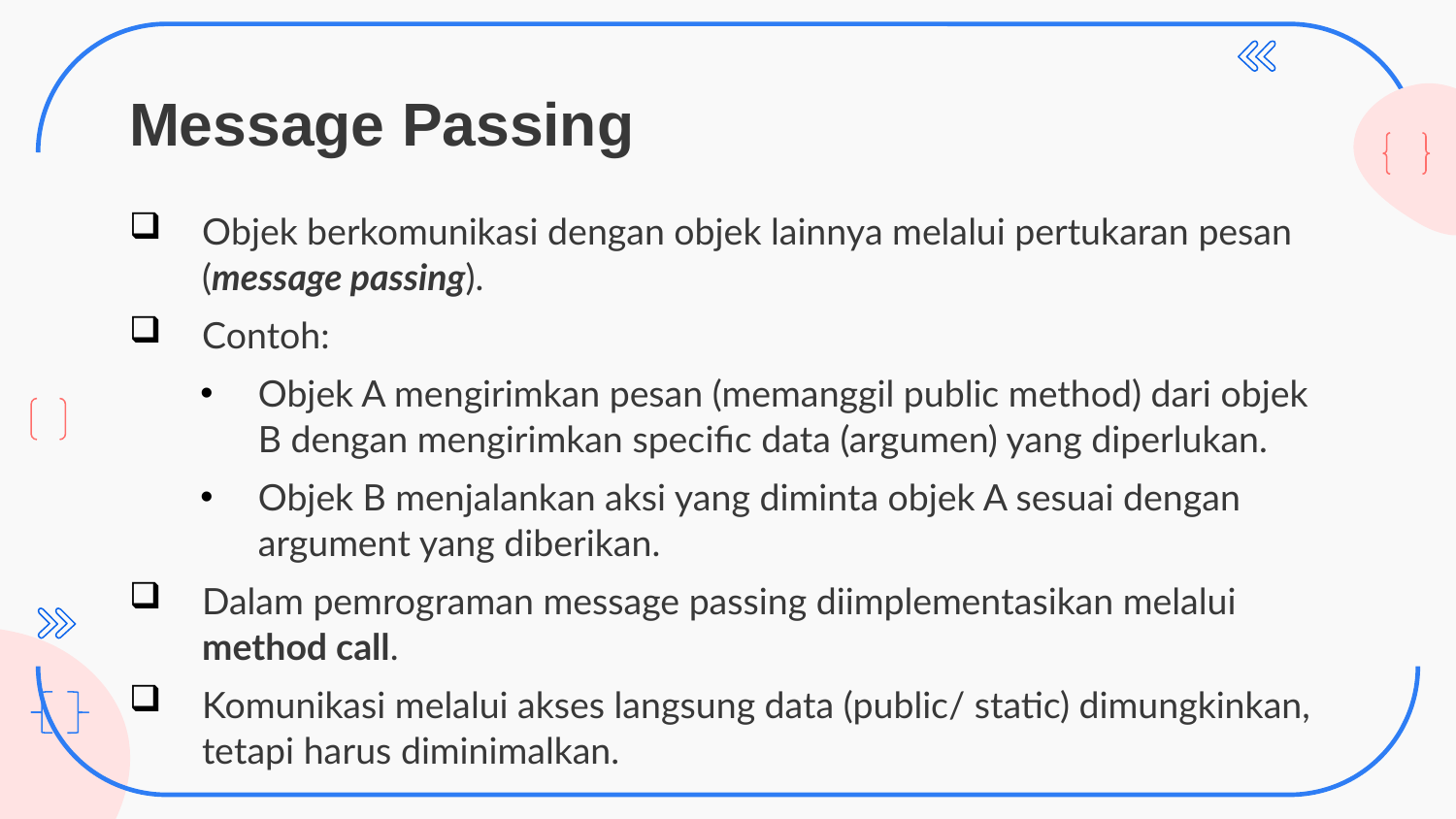

# Message Passing
Objek berkomunikasi dengan objek lainnya melalui pertukaran pesan (message passing).
Contoh:
Objek A mengirimkan pesan (memanggil public method) dari objek B dengan mengirimkan specific data (argumen) yang diperlukan.
Objek B menjalankan aksi yang diminta objek A sesuai dengan argument yang diberikan.
Dalam pemrograman message passing diimplementasikan melalui method call.
Komunikasi melalui akses langsung data (public/ static) dimungkinkan, tetapi harus diminimalkan.